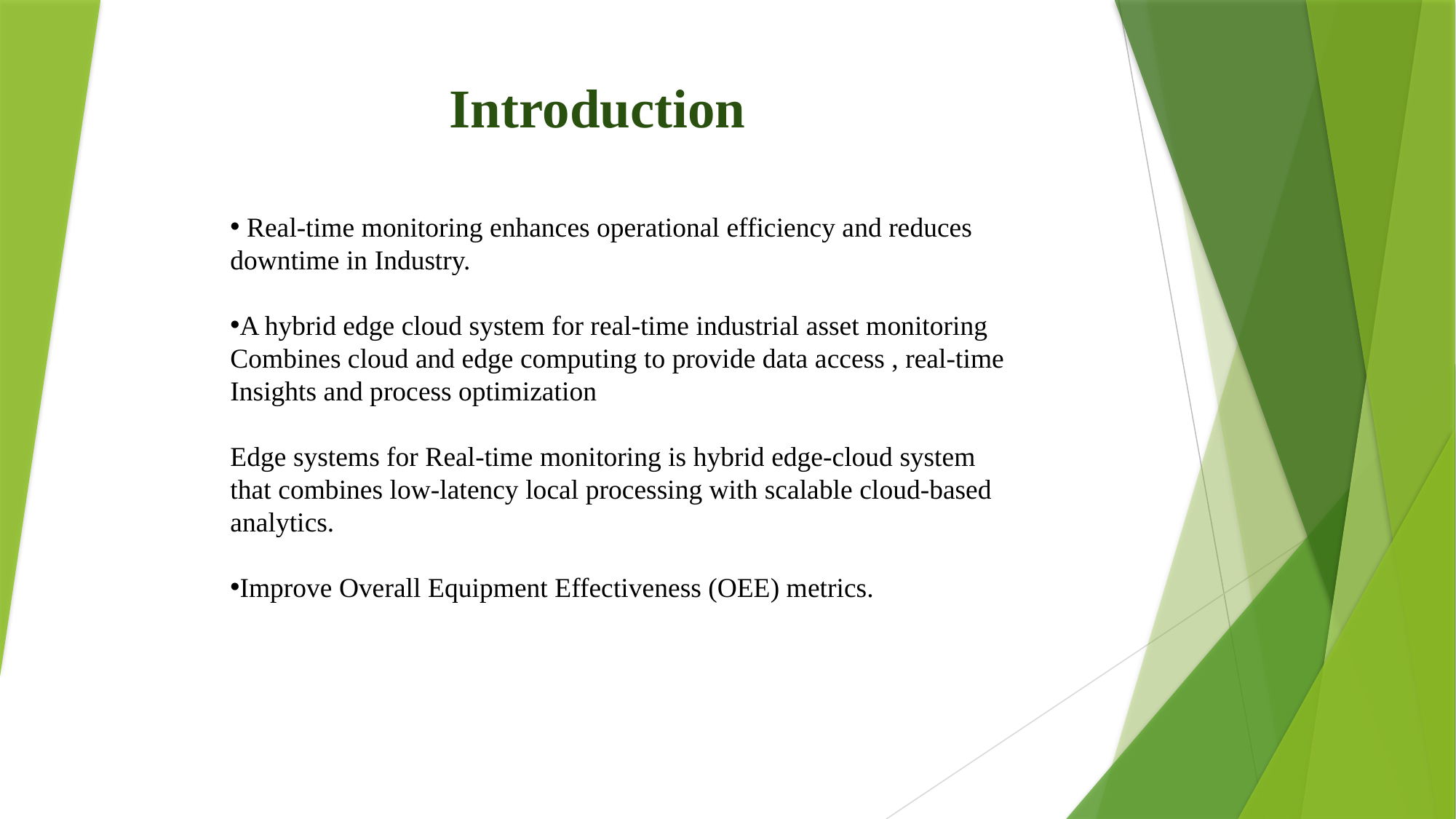

Introduction
 Real-time monitoring enhances operational efficiency and reduces downtime in Industry.

A hybrid edge cloud system for real-time industrial asset monitoring
Combines cloud and edge computing to provide data access , real-time
Insights and process optimization

Edge systems for Real-time monitoring is hybrid edge-cloud system that combines low-latency local processing with scalable cloud-based analytics.

Improve Overall Equipment Effectiveness (OEE) metrics.